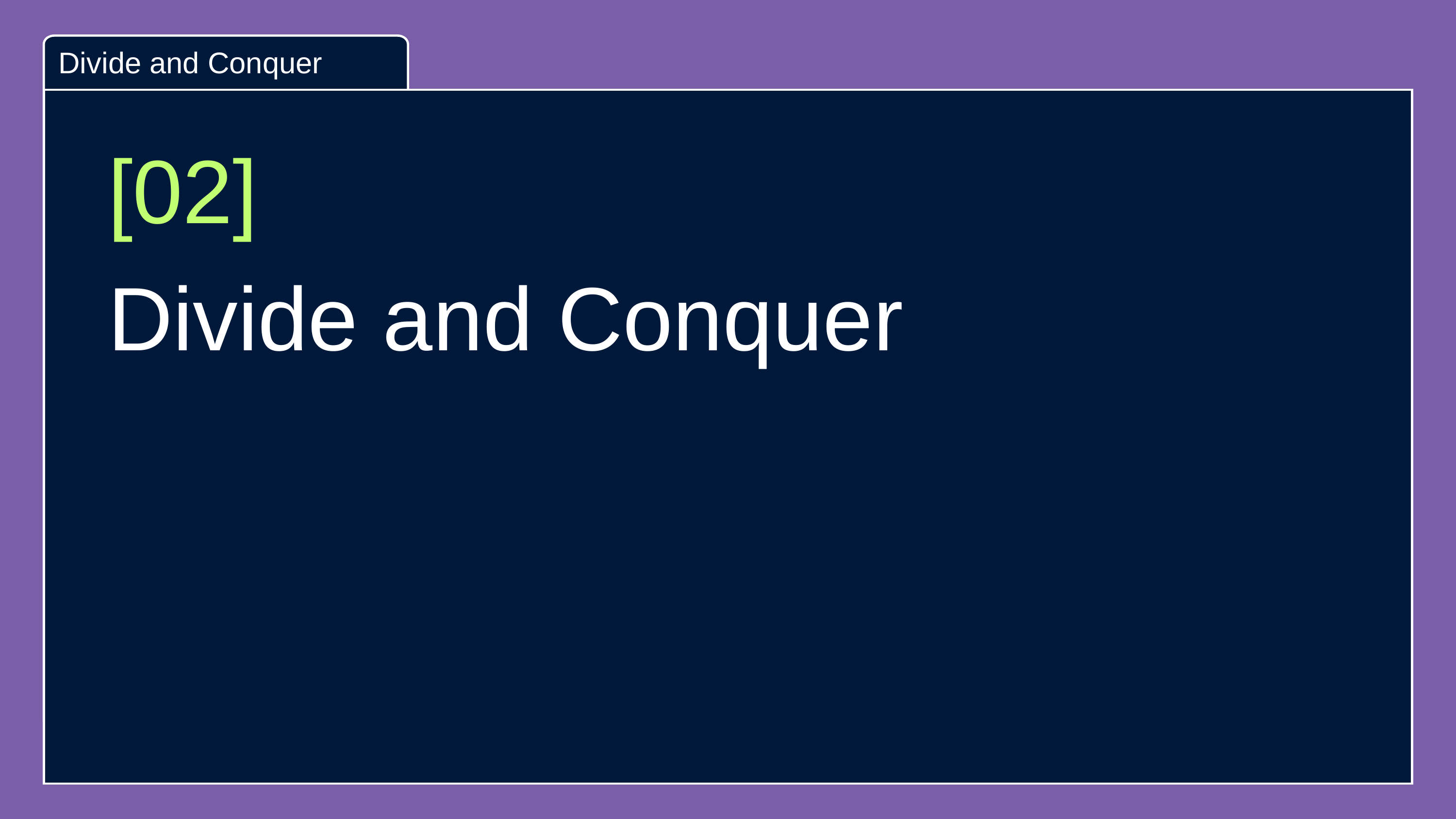

Divide and Conquer

[02]
Divide and Conquer